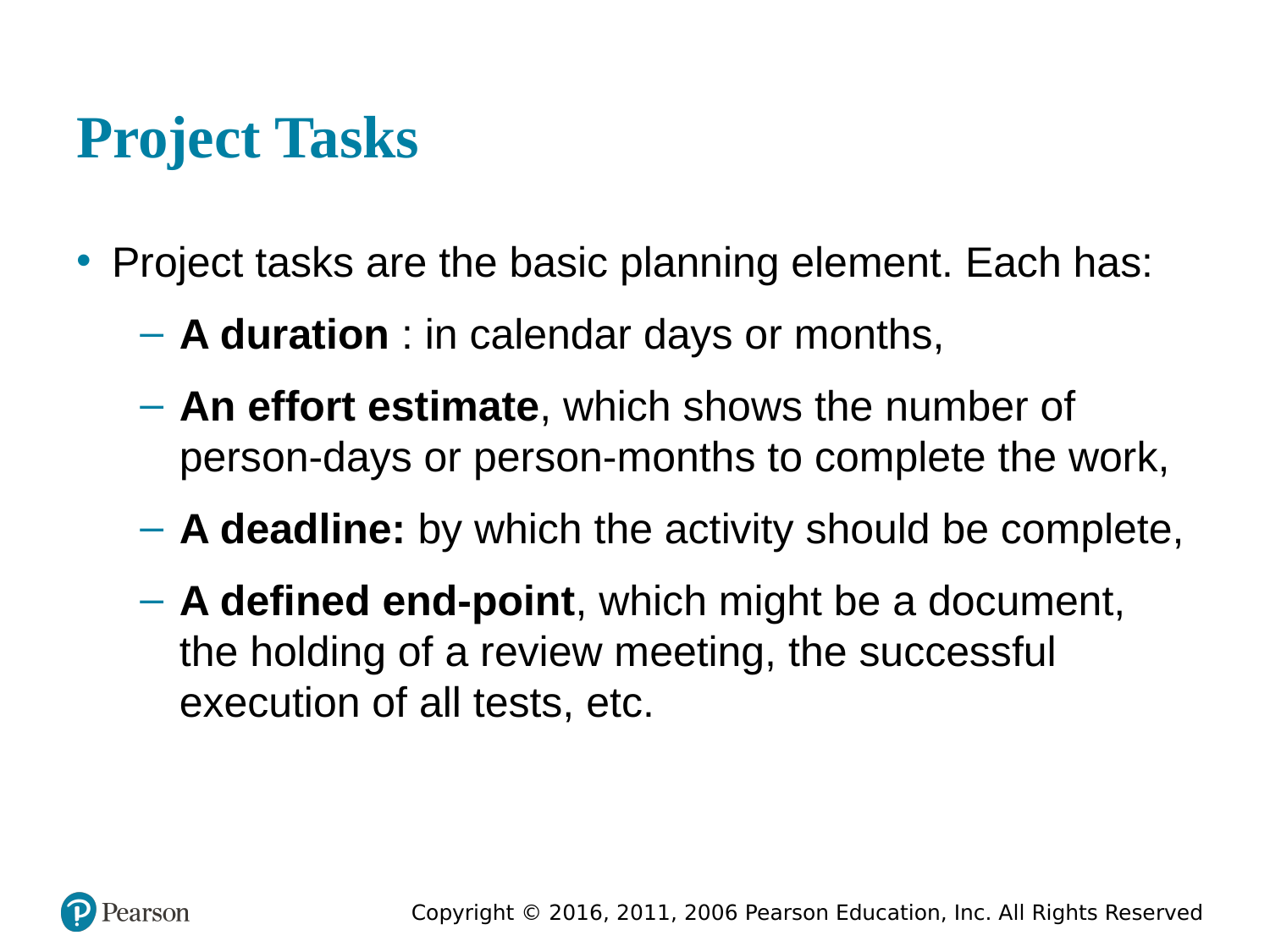

# Project Tasks
Project tasks are the basic planning element. Each has:
A duration : in calendar days or months,
An effort estimate, which shows the number of person-days or person-months to complete the work,
A deadline: by which the activity should be complete,
A defined end-point, which might be a document, the holding of a review meeting, the successful execution of all tests, etc.